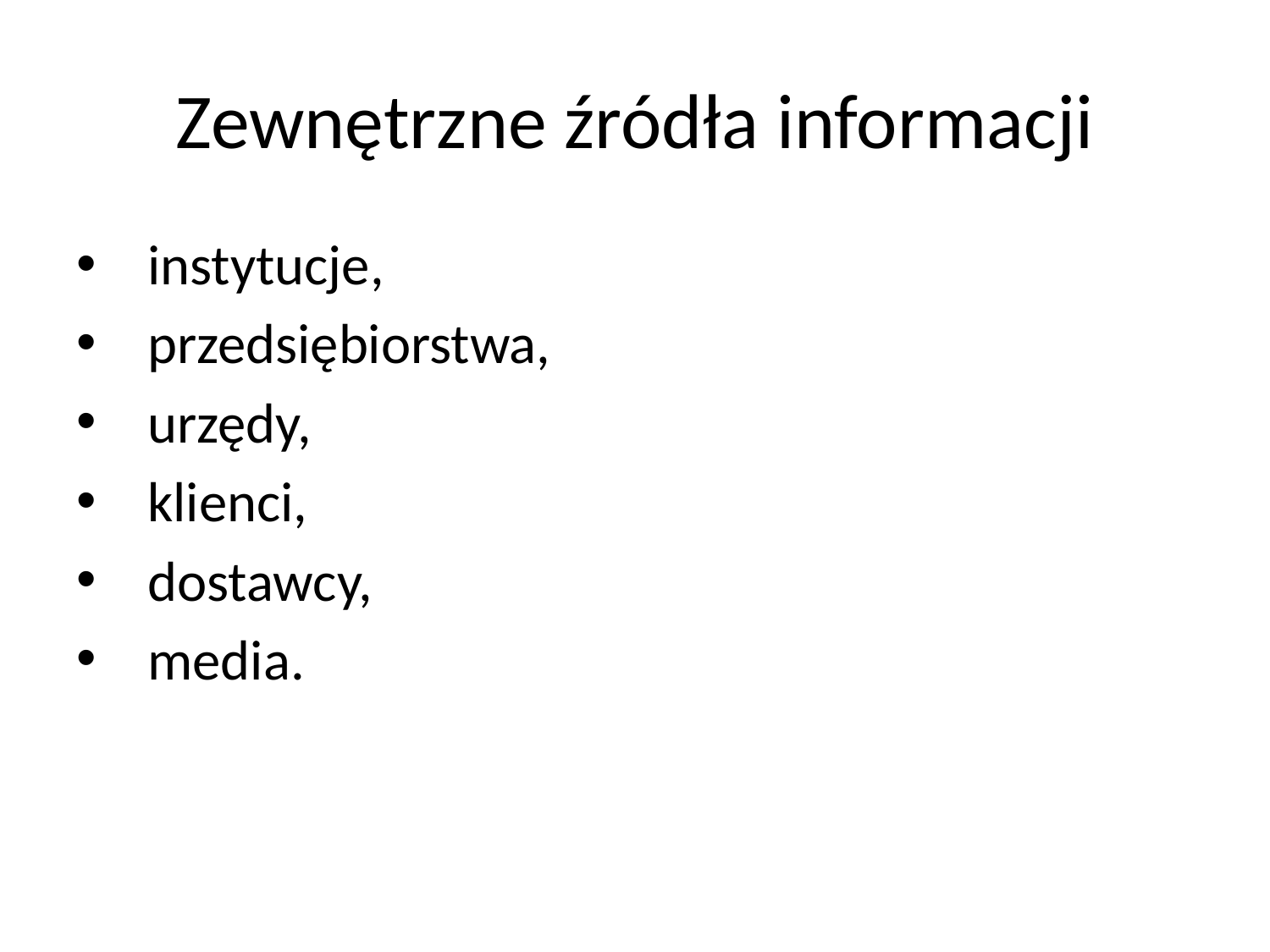

# Zewnętrzne źródła informacji
instytucje,
przedsiębiorstwa,
urzędy,
klienci,
dostawcy,
media.